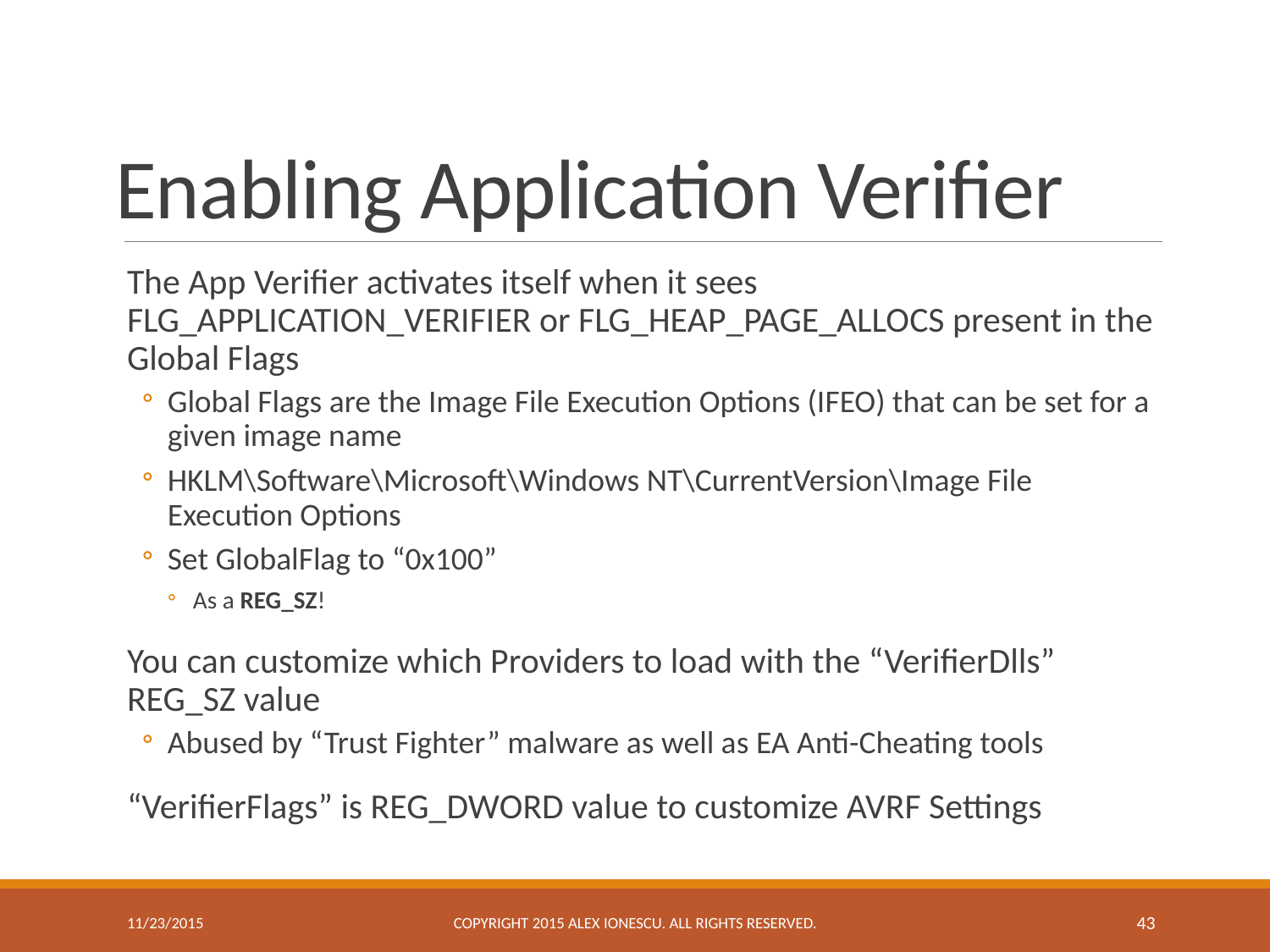

# Enabling Application Verifier
The App Verifier activates itself when it sees FLG_APPLICATION_VERIFIER or FLG_HEAP_PAGE_ALLOCS present in the Global Flags
Global Flags are the Image File Execution Options (IFEO) that can be set for a given image name
HKLM\Software\Microsoft\Windows NT\CurrentVersion\Image File Execution Options
Set GlobalFlag to “0x100”
As a REG_SZ!
You can customize which Providers to load with the “VerifierDlls” REG_SZ value
Abused by “Trust Fighter” malware as well as EA Anti-Cheating tools
“VerifierFlags” is REG_DWORD value to customize AVRF Settings

11/23/2015
Copyright 2015 ALEX IONESCU. ALL RIGHTS RESERVED.
43